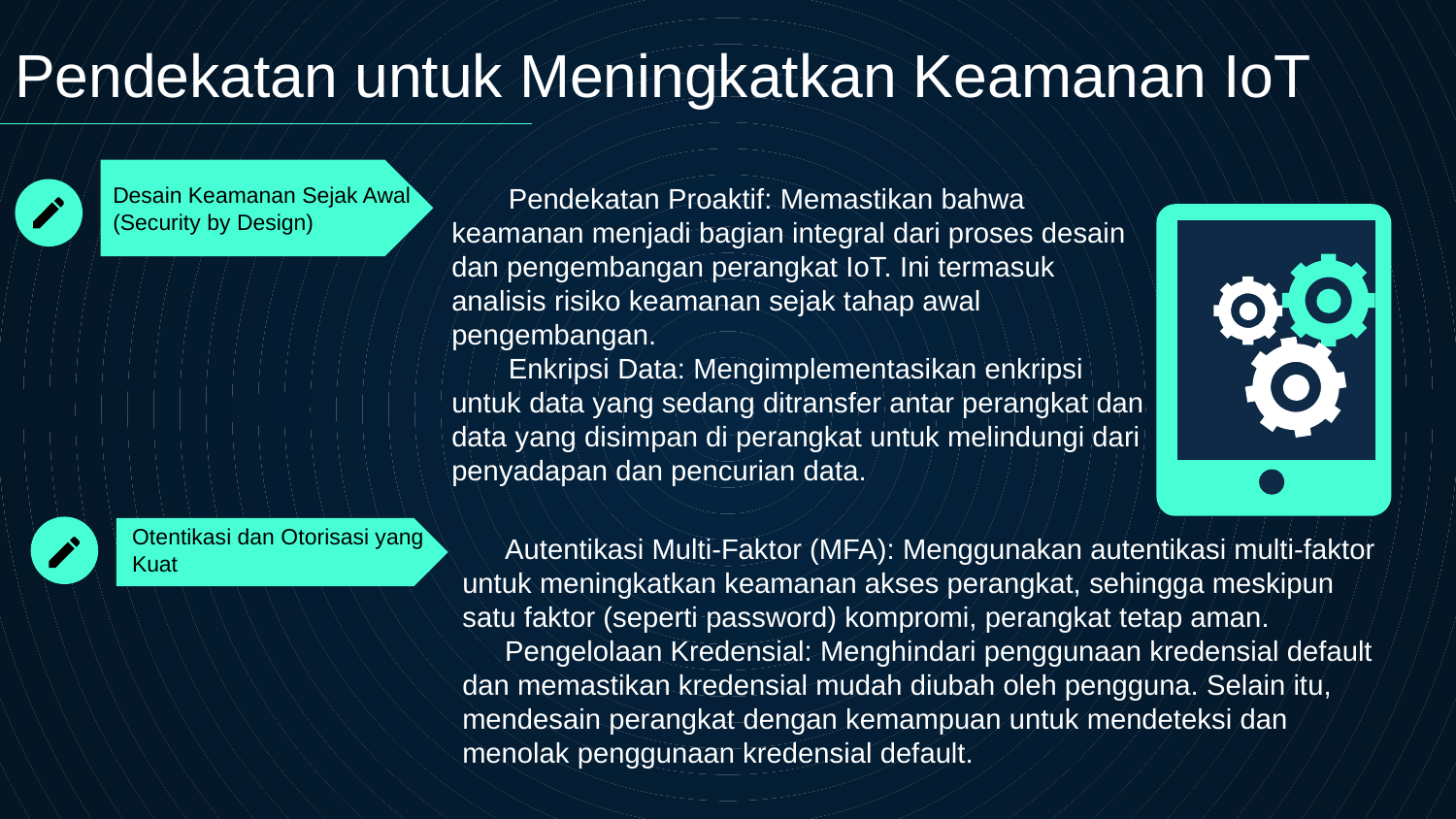

Pendekatan untuk Meningkatkan Keamanan IoT

	Pendekatan Proaktif: Memastikan bahwa keamanan menjadi bagian integral dari proses desain dan pengembangan perangkat IoT. Ini termasuk analisis risiko keamanan sejak tahap awal pengembangan.
	Enkripsi Data: Mengimplementasikan enkripsi untuk data yang sedang ditransfer antar perangkat dan data yang disimpan di perangkat untuk melindungi dari penyadapan dan pencurian data.

# Desain Keamanan Sejak Awal (Security by Design)

	Autentikasi Multi-Faktor (MFA): Menggunakan autentikasi multi-faktor untuk meningkatkan keamanan akses perangkat, sehingga meskipun satu faktor (seperti password) kompromi, perangkat tetap aman.
	Pengelolaan Kredensial: Menghindari penggunaan kredensial default dan memastikan kredensial mudah diubah oleh pengguna. Selain itu, mendesain perangkat dengan kemampuan untuk mendeteksi dan menolak penggunaan kredensial default.

Otentikasi dan Otorisasi yang Kuat